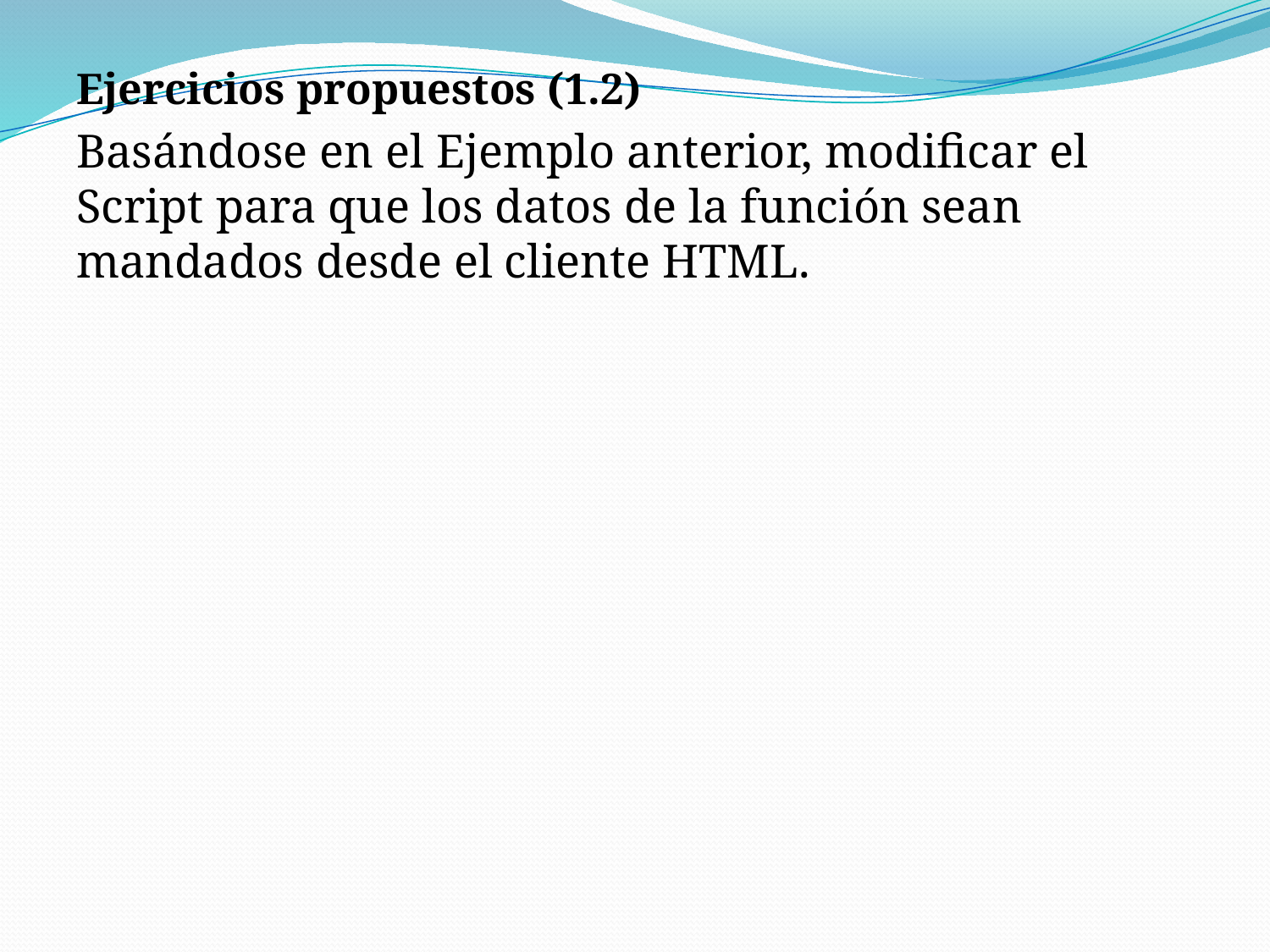

Ejercicios propuestos (1.2)
Basándose en el Ejemplo anterior, modificar el Script para que los datos de la función sean mandados desde el cliente HTML.